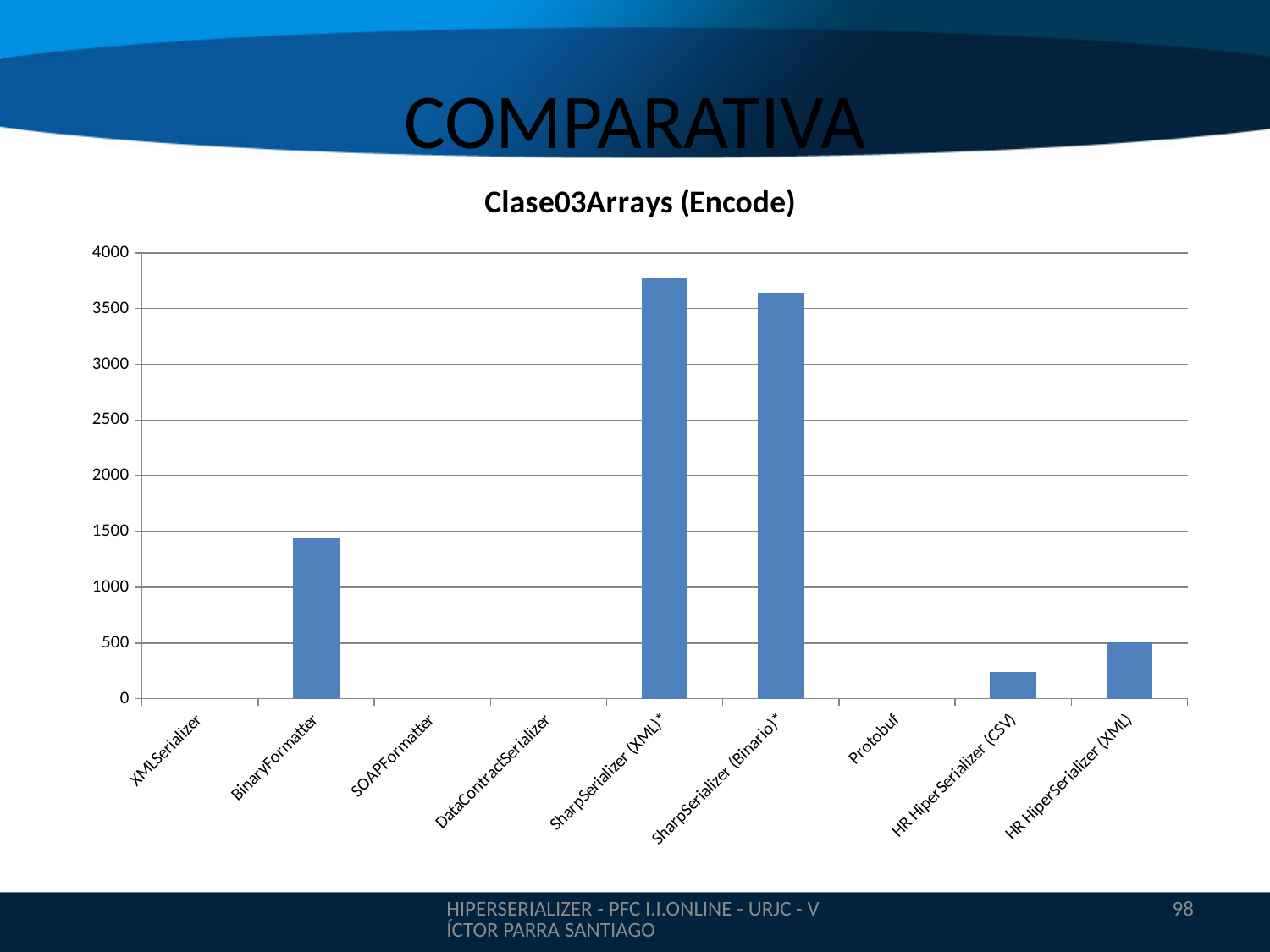

# COMPARATIVA

### Chart:

| Category | Clase03Arrays (Encode) |
|---|---|
| XMLSerializer | None |
| BinaryFormatter | 1436.0 |
| SOAPFormatter | None |
| DataContractSerializer | None |
| SharpSerializer (XML)* | 3775.6666666666442 |
| SharpSerializer (Binario)* | 3642.0 |
| Protobuf | None |
| HR HiperSerializer (CSV) | 241.0 |
| HR HiperSerializer (XML) | 508.0 |
HIPERSERIALIZER - PFC I.I.ONLINE - URJC - VÍCTOR PARRA SANTIAGO
98